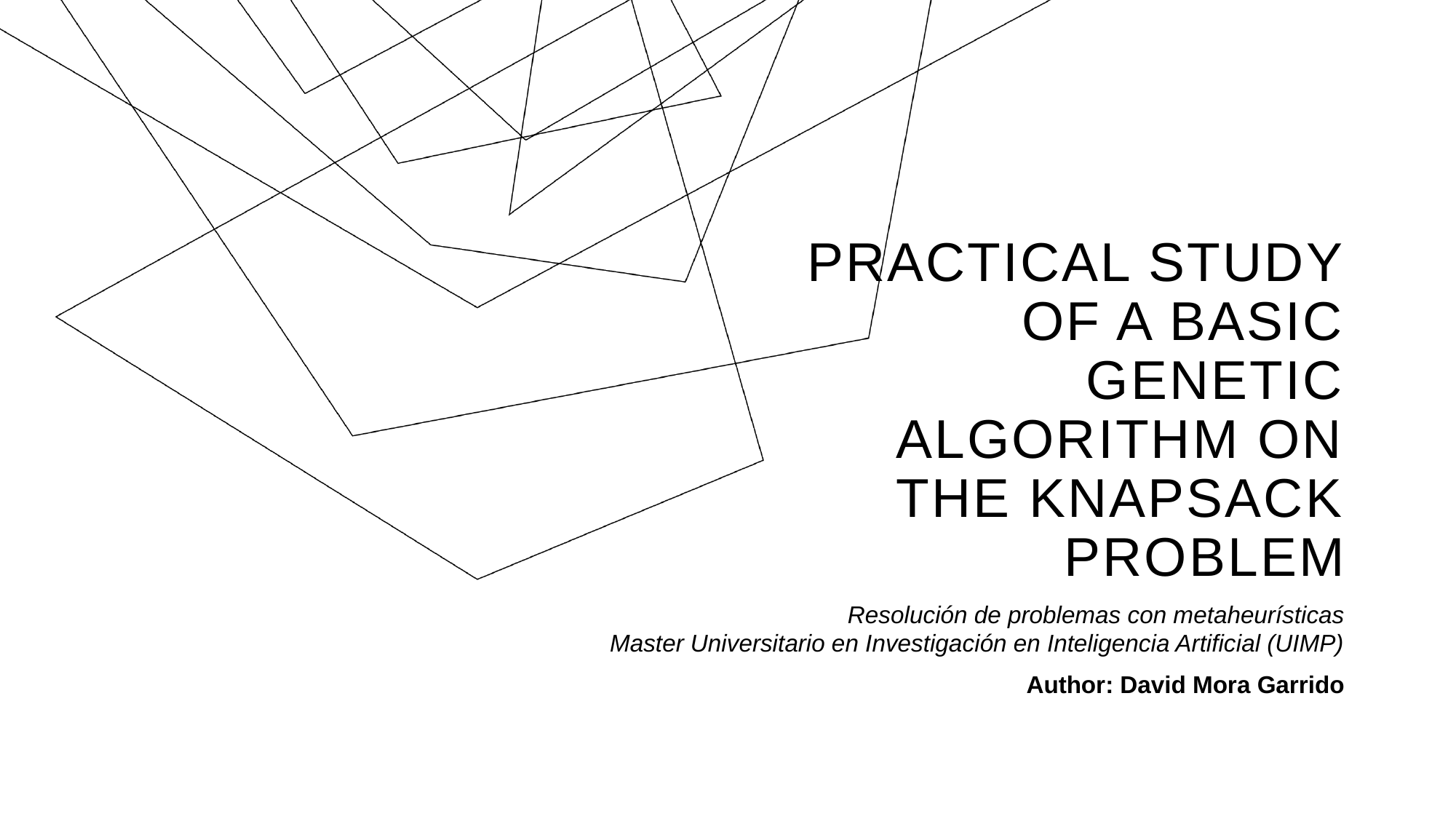

# Practical study of a basic genetic algorithm on the knapsack problem
Resolución de problemas con metaheurísticas
Master Universitario en Investigación en Inteligencia Artificial (UIMP)
Author: David Mora Garrido